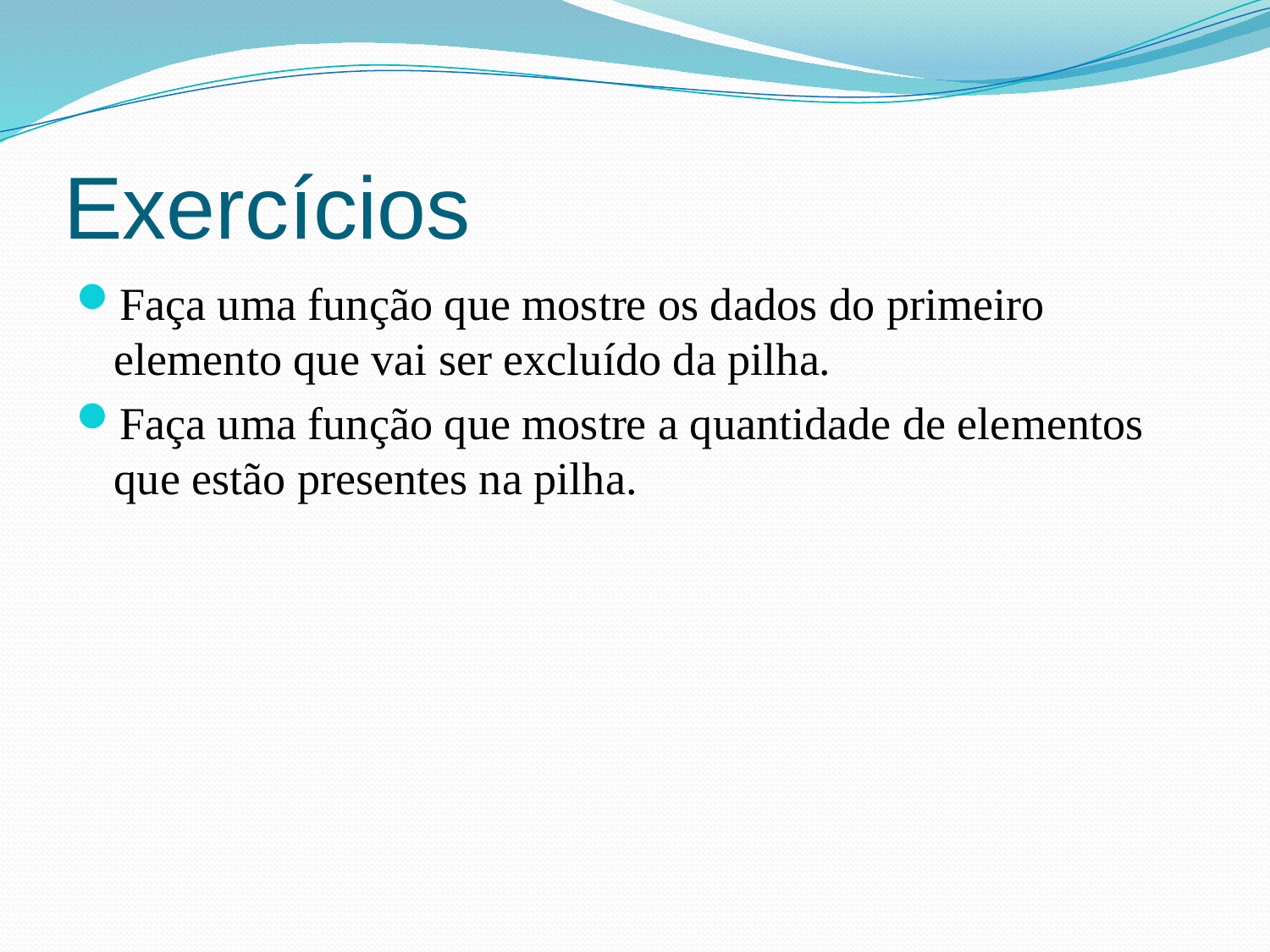

# Exercícios
Faça uma função que mostre os dados do primeiro elemento que vai ser excluído da pilha.
Faça uma função que mostre a quantidade de elementos que estão presentes na pilha.